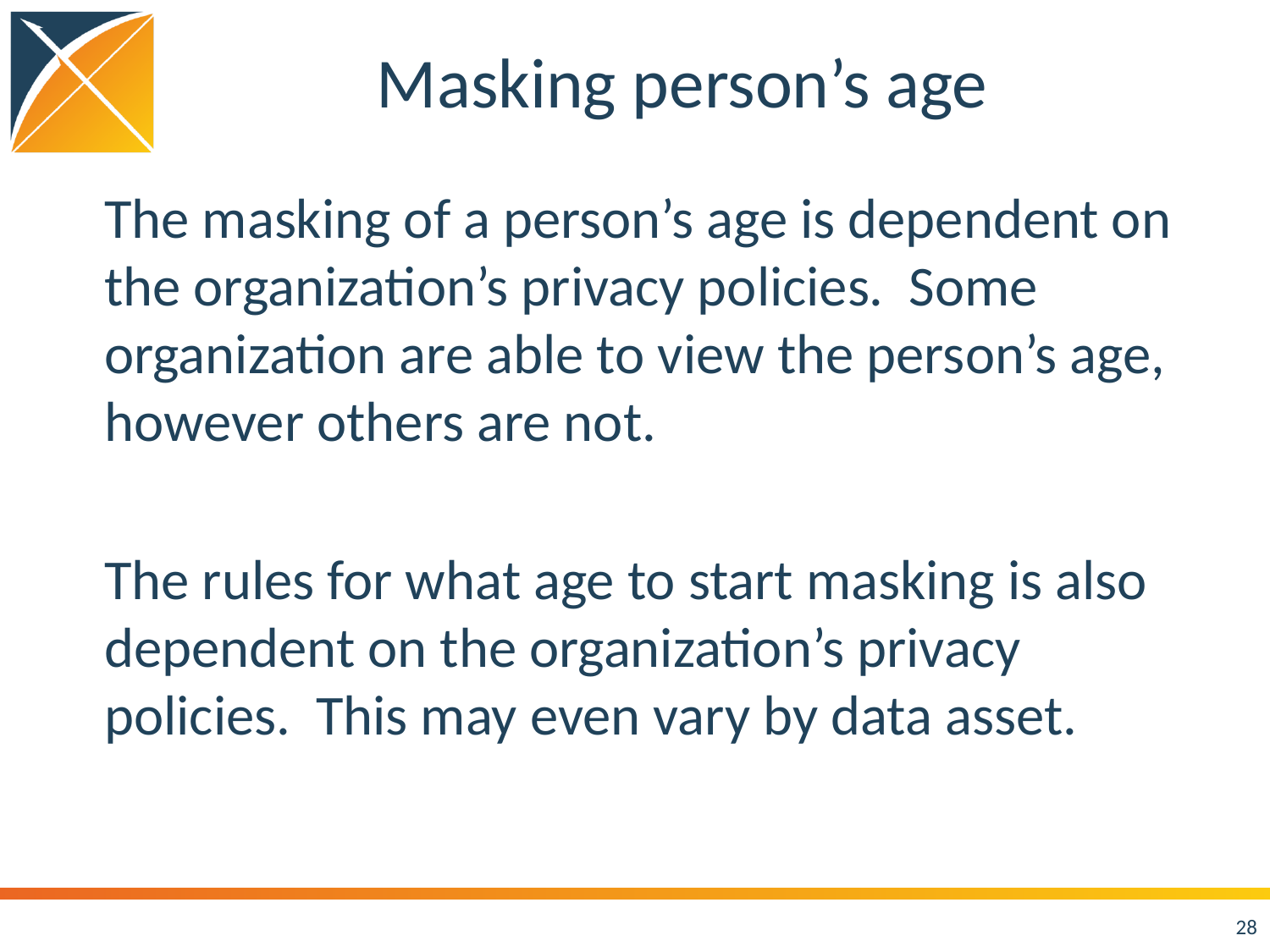

# Masking person’s age
The masking of a person’s age is dependent on the organization’s privacy policies.  Some organization are able to view the person’s age, however others are not.

The rules for what age to start masking is also dependent on the organization’s privacy policies.  This may even vary by data asset.
28